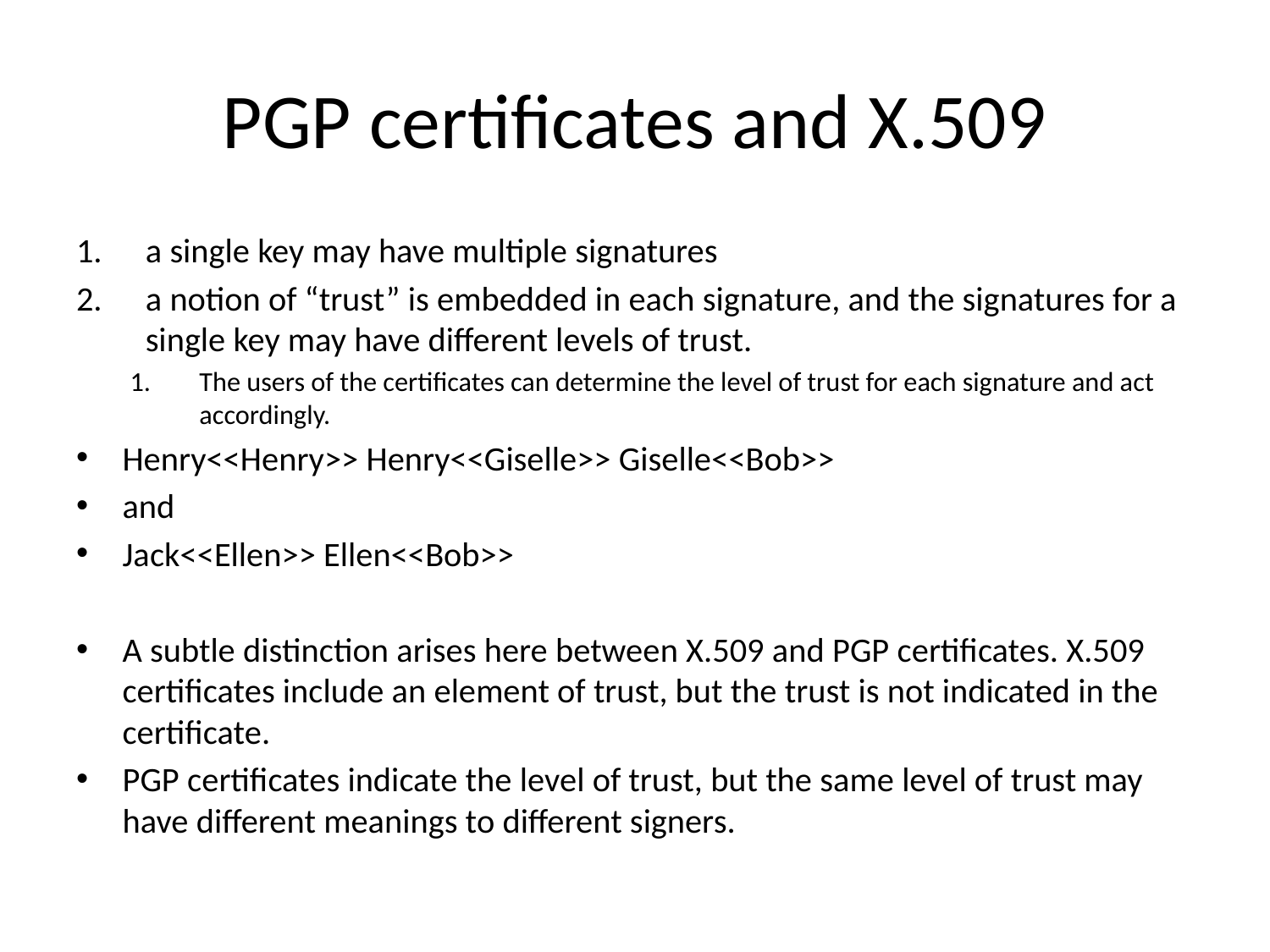

# PGP certificates and X.509
a single key may have multiple signatures
a notion of “trust” is embedded in each signature, and the signatures for a single key may have different levels of trust.
The users of the certificates can determine the level of trust for each signature and act accordingly.
Henry<<Henry>> Henry<<Giselle>> Giselle<<Bob>>
and
Jack<<Ellen>> Ellen<<Bob>>

A subtle distinction arises here between X.509 and PGP certificates. X.509 certificates include an element of trust, but the trust is not indicated in the certificate.
PGP certificates indicate the level of trust, but the same level of trust may have different meanings to different signers.